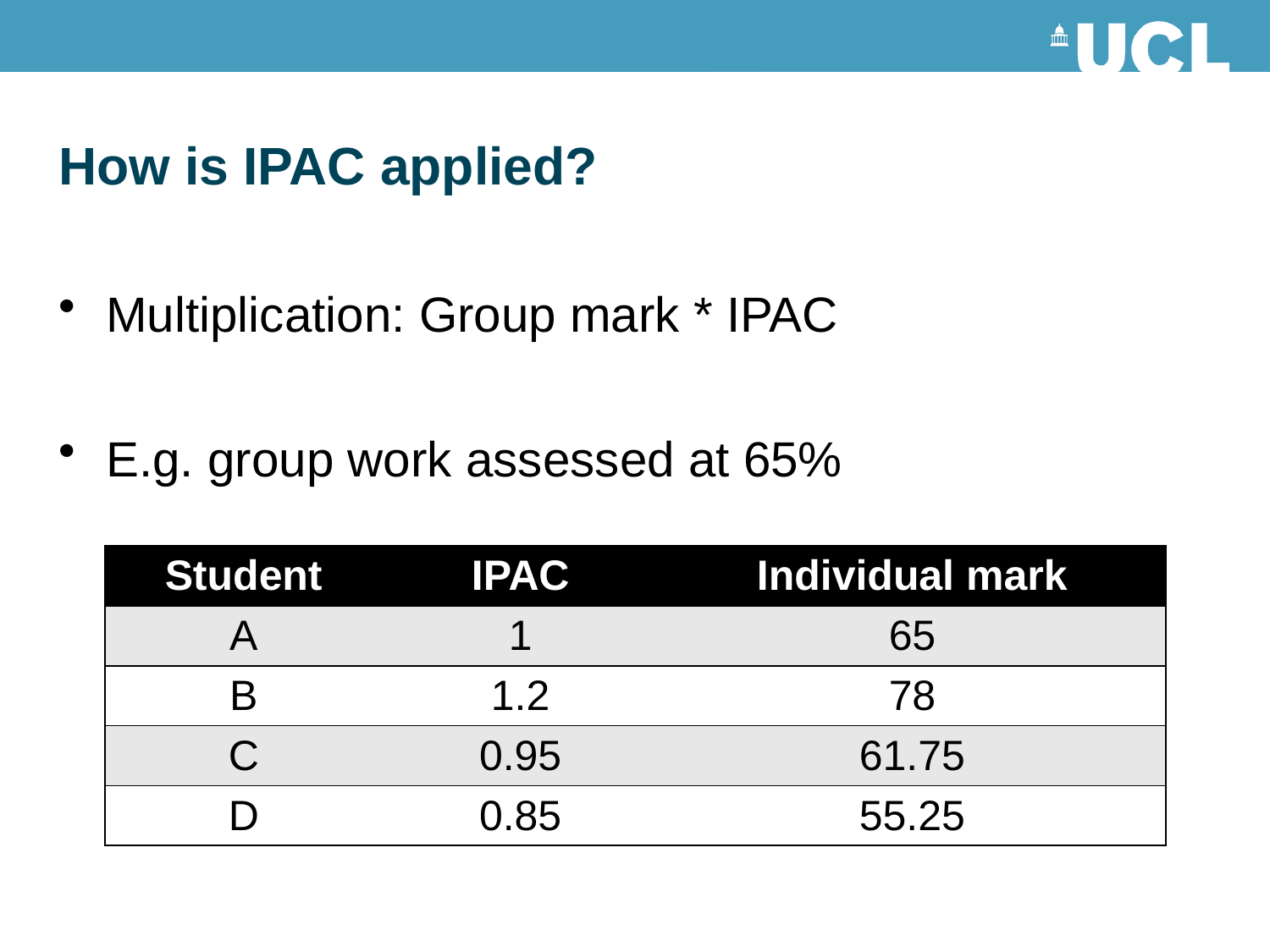

# How is IPAC applied?
Multiplication: Group mark * IPAC

E.g. group work assessed at 65%
| Student | IPAC | Individual mark |
| --- | --- | --- |
| A | 1 | 65 |
| B | 1.2 | 78 |
| C | 0.95 | 61.75 |
| D | 0.85 | 55.25 |